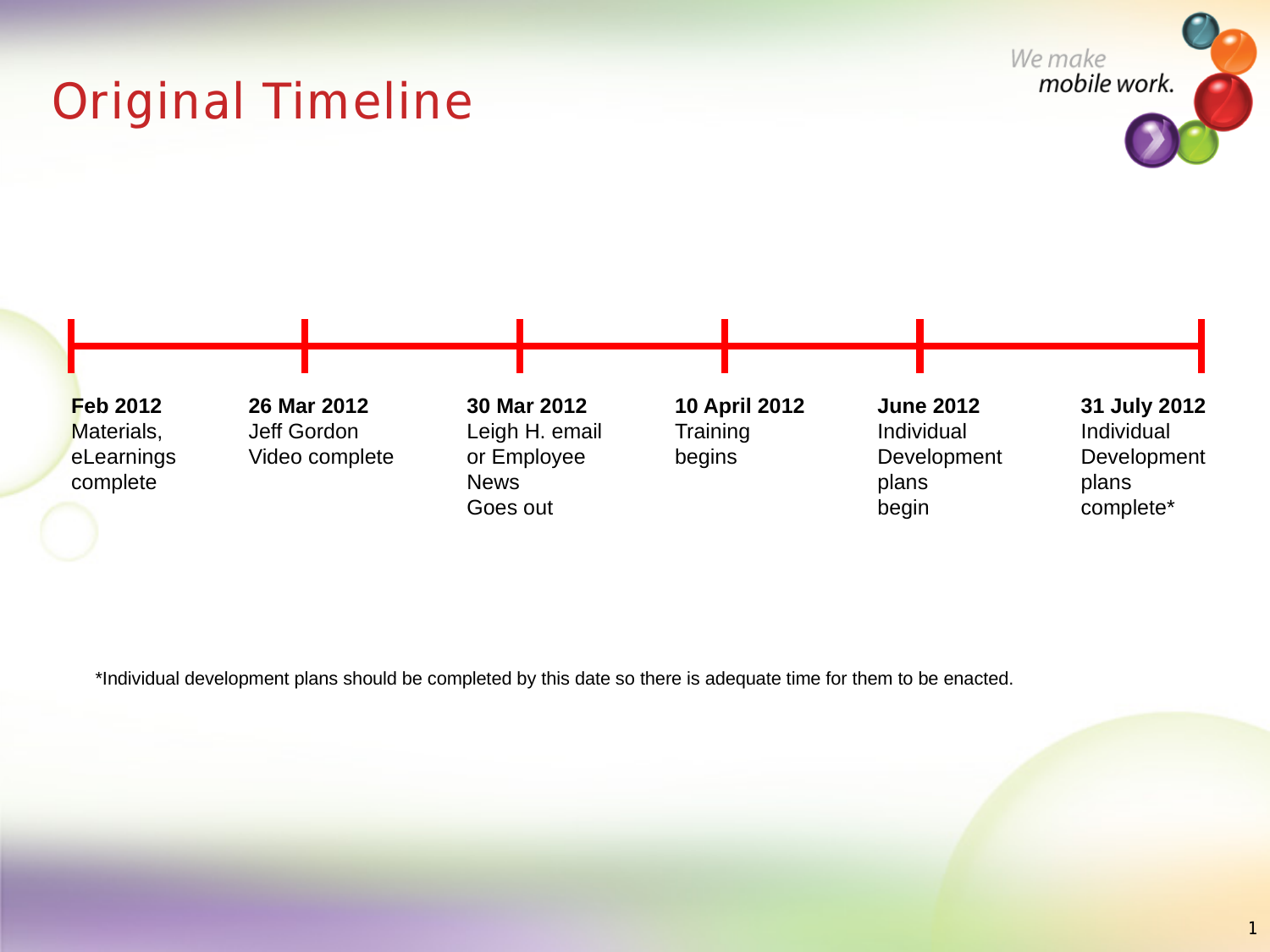

# Original Timeline
Feb 2012
Materials,
eLearnings
complete
26 Mar 2012
Jeff Gordon
Video complete
30 Mar 2012
Leigh H. email
or Employee
News
Goes out
10 April 2012
Training
begins
June 2012
Individual
Development
plans
begin
31 July 2012
Individual
Development
plans
complete*
*Individual development plans should be completed by this date so there is adequate time for them to be enacted.
1